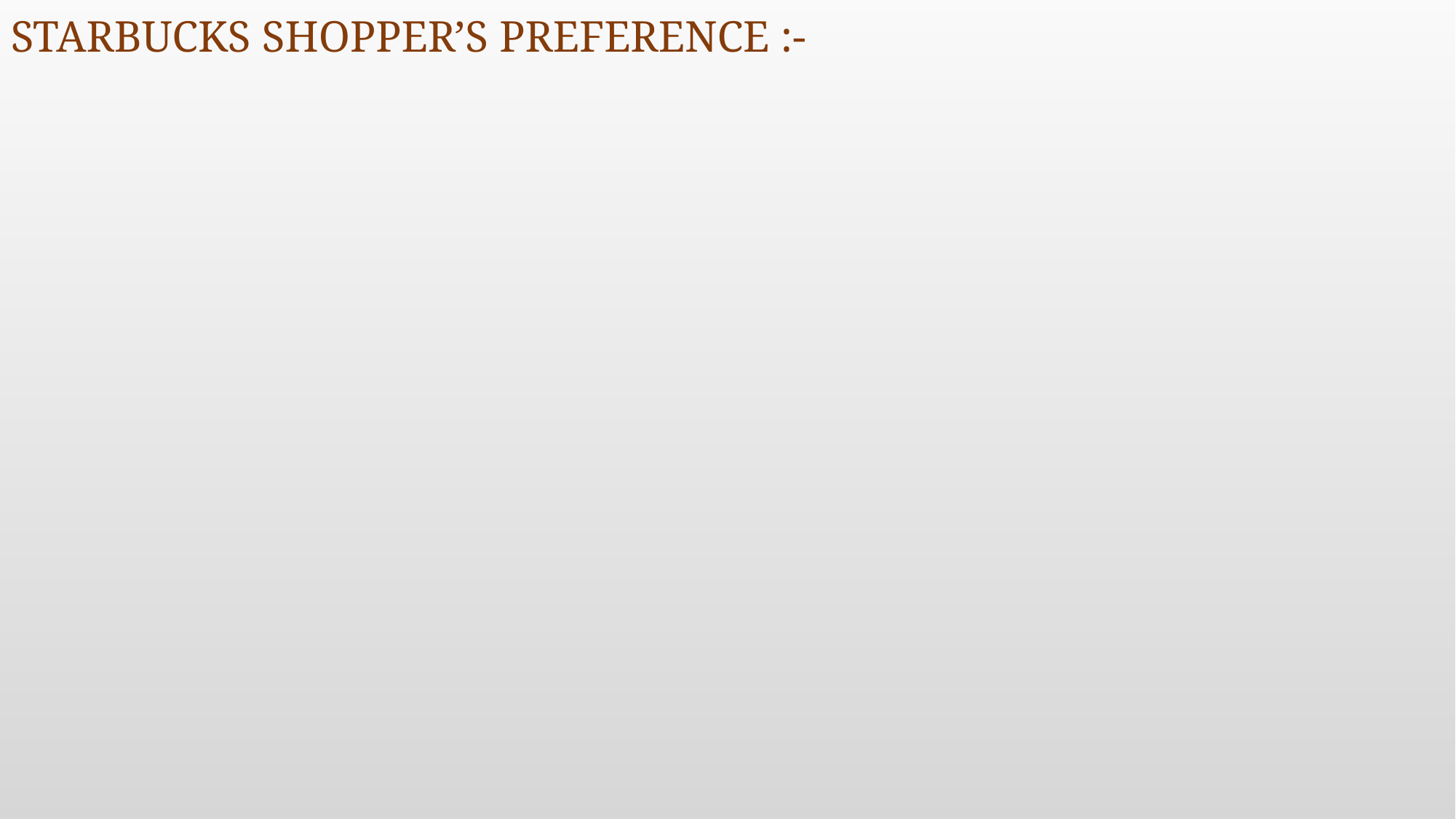

STARBUCKS SHOPPER’S PREFERENCE :-

4
Exposed Touchpoints

The preferences for touchpoints highlight the differing marketing strategies that would work best for each brand.

Shopping Behavior

Starbucks shoppers exhibit a higher frequency of daily purchases, indicating a reliance on the café experience, primarily purchasing in-store.
1
Financial Attitudes
Starbucks buyers are more open to spending on premium products, displaying less price sensitivity than Nescafe consumers.

5
Health and Sustainability

Health and sustainability are significant considerations for Starbucks shoppers, evidenced by their higher percentages.They demonstrate a willingness to invest in sustainable options.

2
Online Shopping

Starbucks shoppers are more active online, with a notable proportion purchasing weekly, reflecting a willingness to engage with e-commerce.
6
3

Interests and Hobbies

Starbucks consumers actively engage socially and involve themselves in travel and fitness, indicating a more dynamic lifestyle.